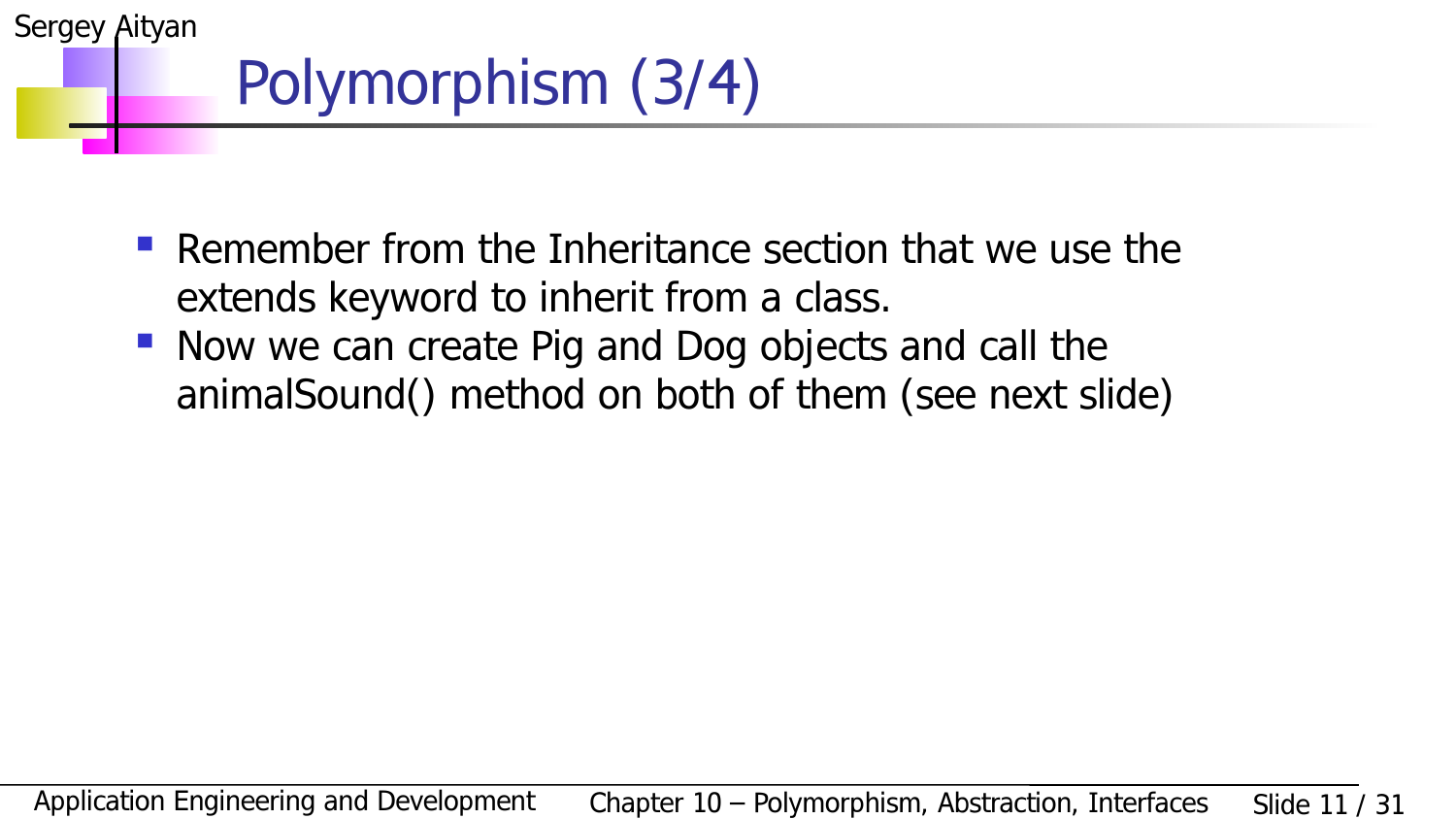

# Polymorphism (3/4)
Remember from the Inheritance section that we use the extends keyword to inherit from a class.
Now we can create Pig and Dog objects and call the animalSound() method on both of them (see next slide)